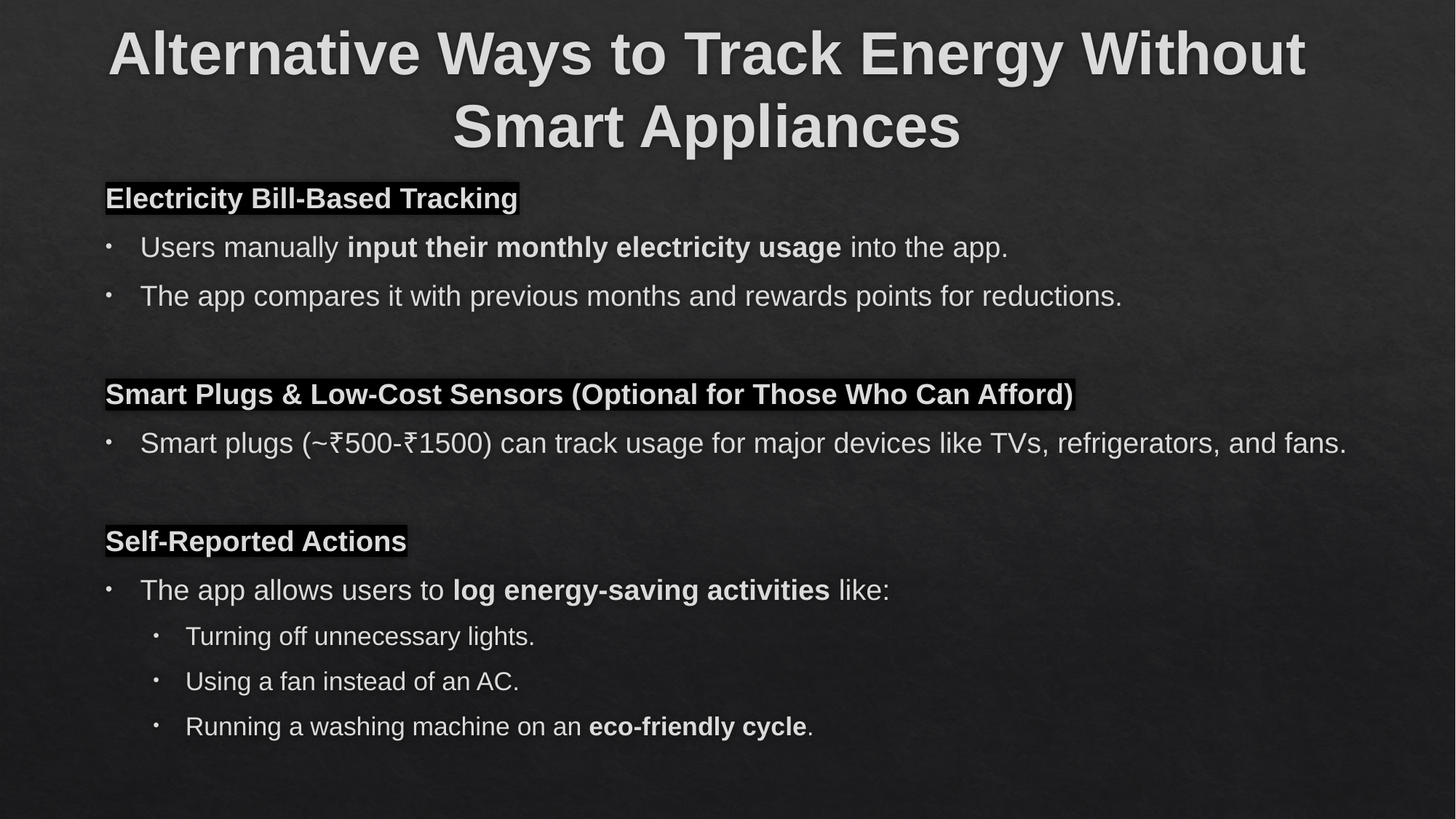

# Alternative Ways to Track Energy Without Smart Appliances
Electricity Bill-Based Tracking
Users manually input their monthly electricity usage into the app.
The app compares it with previous months and rewards points for reductions.

Smart Plugs & Low-Cost Sensors (Optional for Those Who Can Afford)
Smart plugs (~₹500-₹1500) can track usage for major devices like TVs, refrigerators, and fans.

Self-Reported Actions
The app allows users to log energy-saving activities like:
Turning off unnecessary lights.
Using a fan instead of an AC.
Running a washing machine on an eco-friendly cycle.